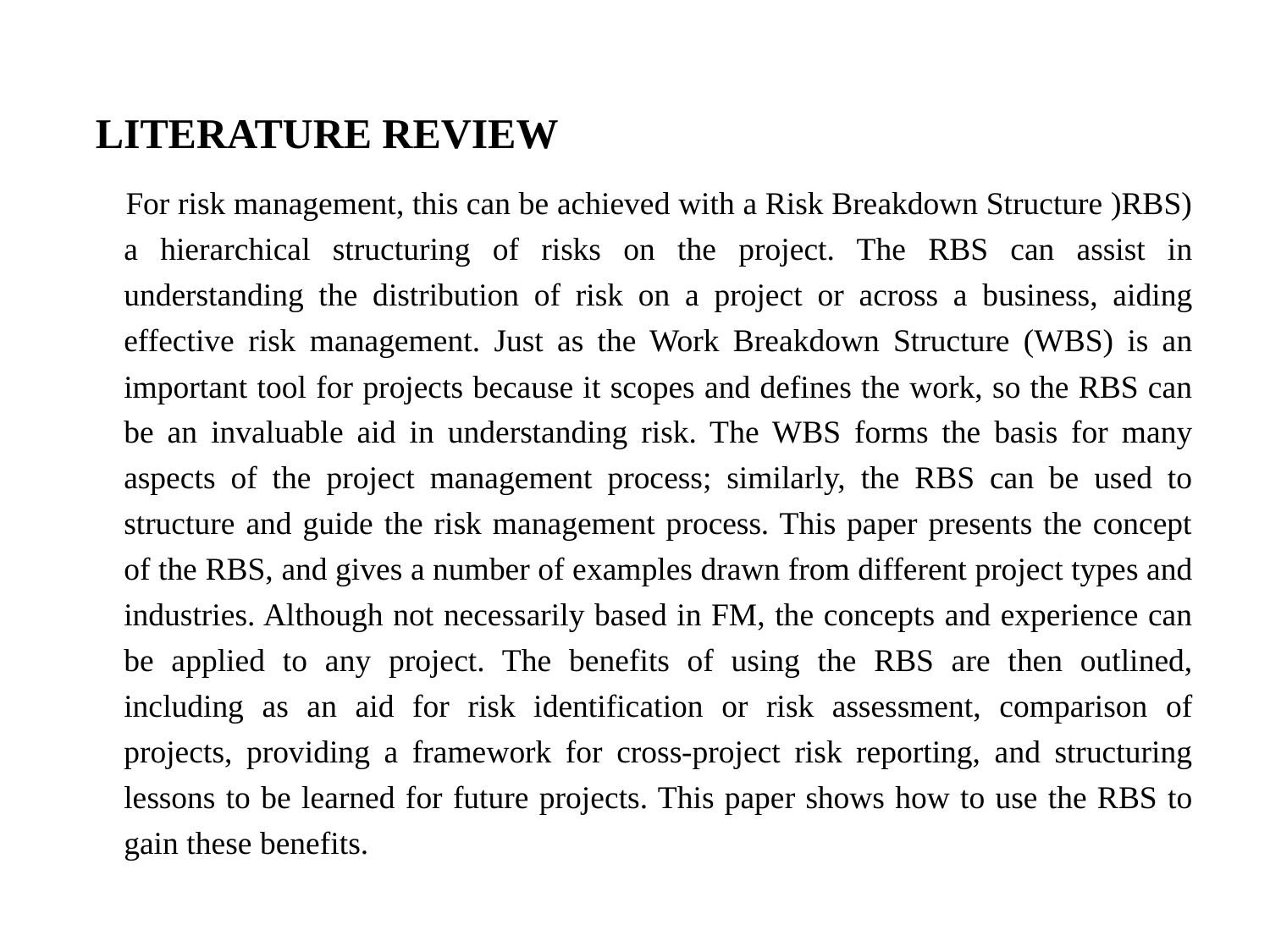

# LITERATURE REVIEW
      For risk management, this can be achieved with a Risk Breakdown Structure )RBS) a hierarchical structuring of risks on the project. The RBS can assist in understanding the distribution of risk on a project or across a business, aiding effective risk management. Just as the Work Breakdown Structure (WBS) is an important tool for projects because it scopes and defines the work, so the RBS can be an invaluable aid in understanding risk. The WBS forms the basis for many aspects of the project management process; similarly, the RBS can be used to structure and guide the risk management process. This paper presents the concept of the RBS, and gives a number of examples drawn from different project types and industries. Although not necessarily based in FM, the concepts and experience can be applied to any project. The benefits of using the RBS are then outlined, including as an aid for risk identification or risk assessment, comparison of projects, providing a framework for cross‐project risk reporting, and structuring lessons to be learned for future projects. This paper shows how to use the RBS to gain these benefits.